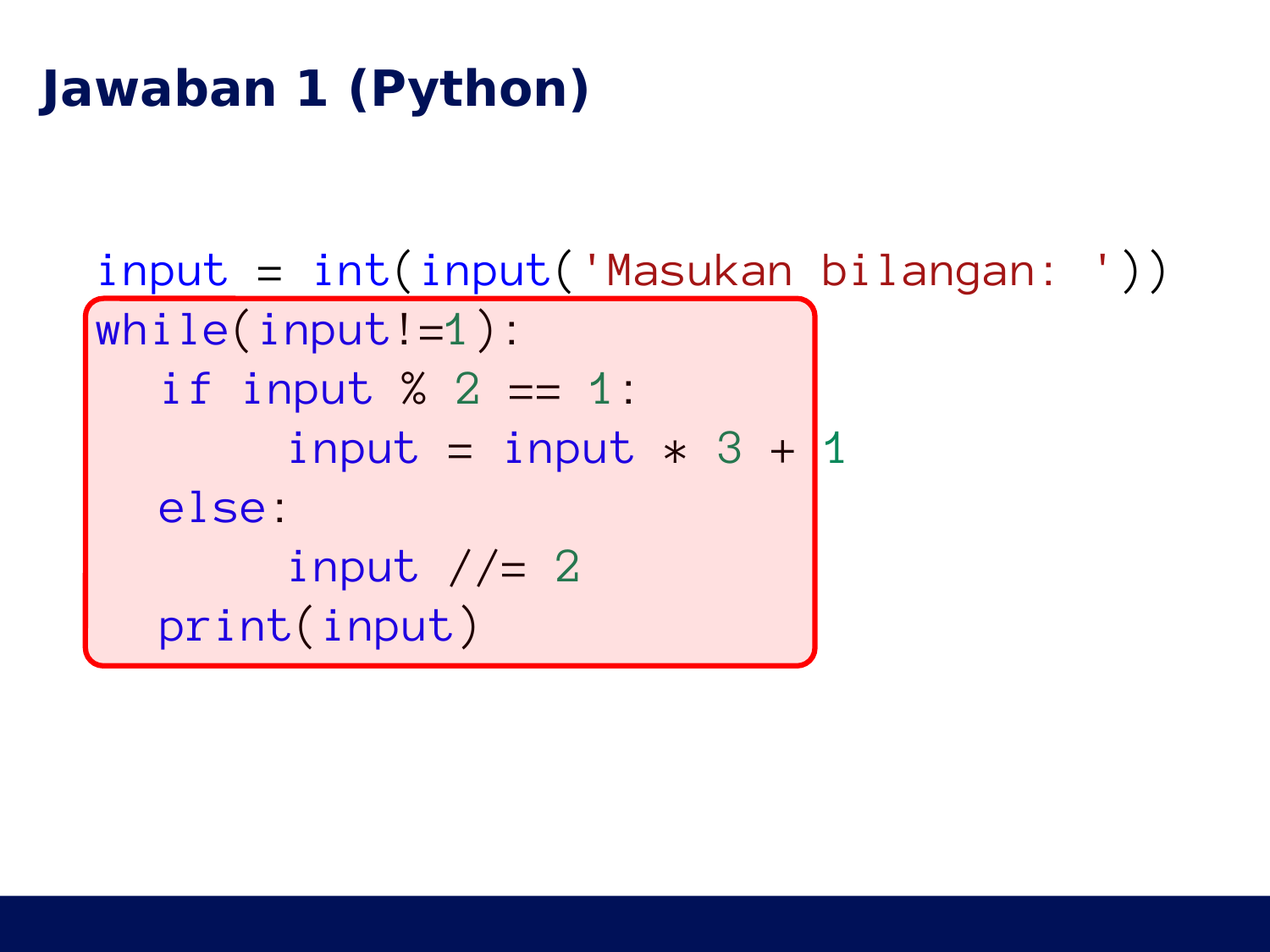

# Jawaban 1 (Python)
input = int(input('Masukan bilangan: '))
while(input!=1):
if input % 2 == 1:
	input = input * 3 + 1
else:
	input //= 2
print(input)